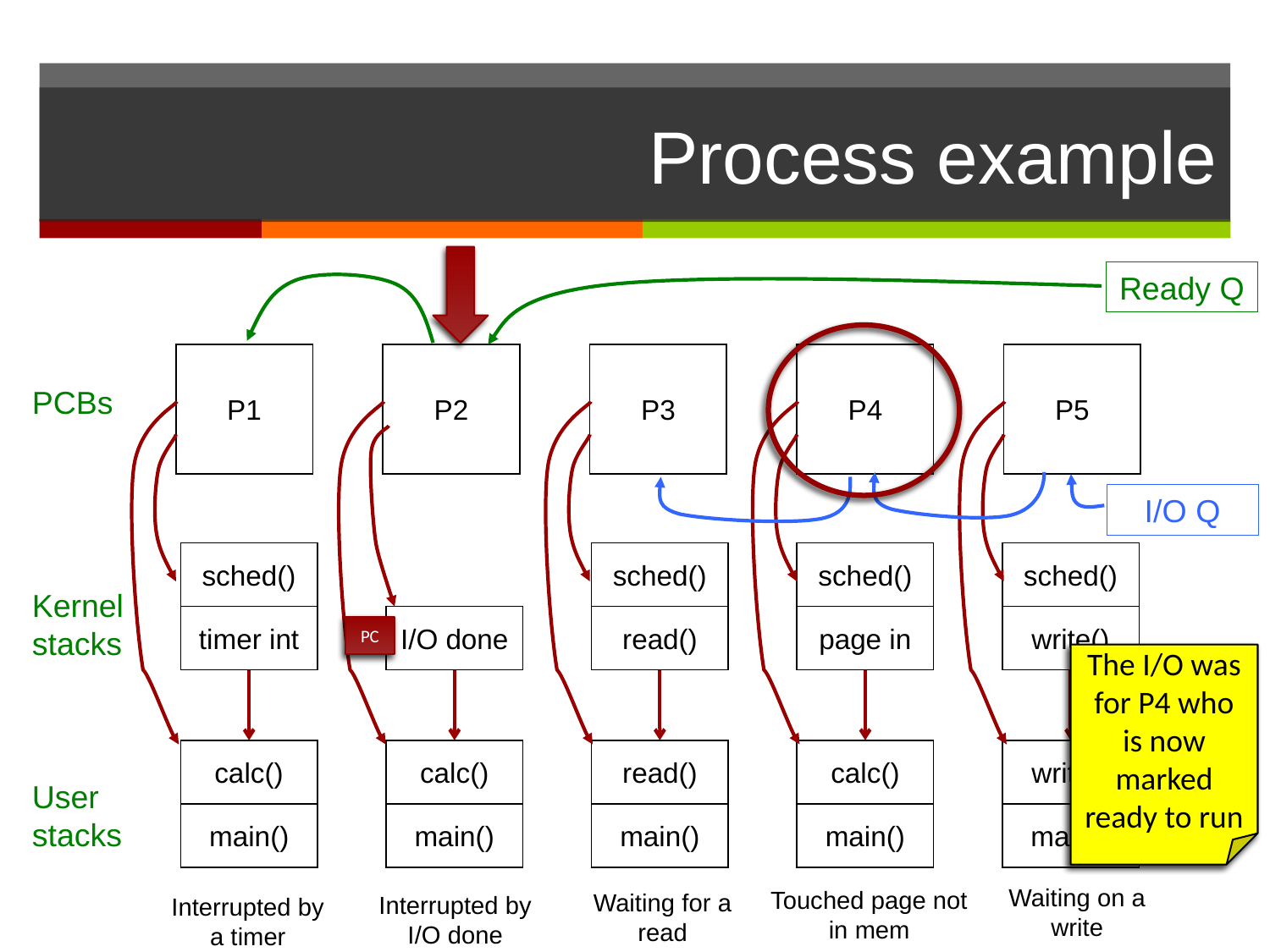

# Process example

Ready Q

P1
P2
P3
P4
P5
PCBs

I/O Q
sched()
sched()
sched()
sched()
Kernel stacks
timer int
I/O done
read()
page in
write()
PC
The I/O was for P4 who is now marked ready to run
calc()
calc()
read()
calc()
write()
User stacks
main()
main()
main()
main()
main()
Waiting on a write
Touched page not in mem
Waiting for a read
Interrupted by I/O done
Interrupted by a timer